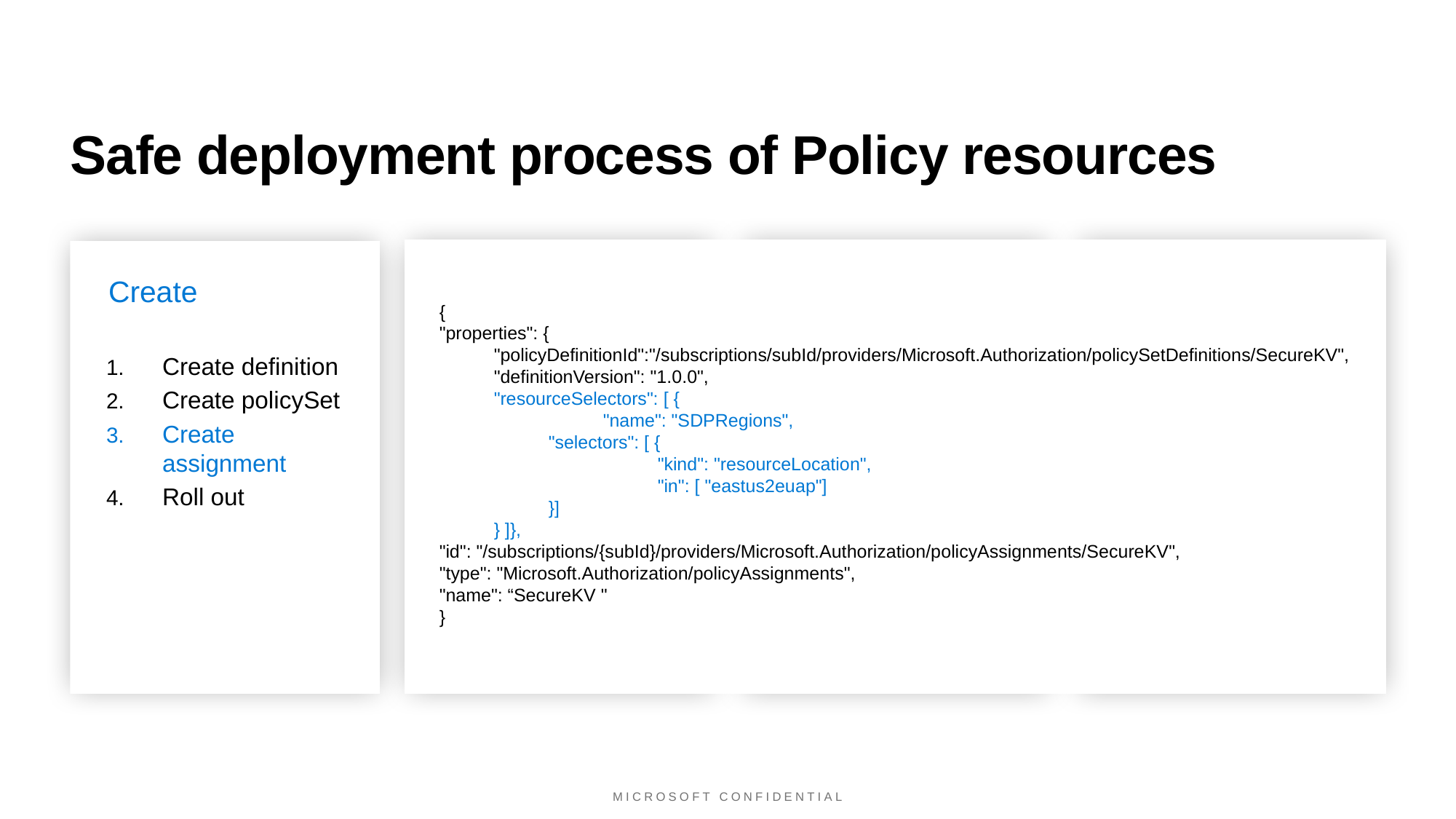

# Safe deployment process of Policy resources

{
"properties": {
"policyDefinitionId":"/subscriptions/subId/providers/Microsoft.Authorization/policySetDefinitions/SecureKV",
"definitionVersion": "1.0.0",
"resourceSelectors": [ {
	"name": "SDPRegions",
"selectors": [ {
	"kind": "resourceLocation",
	"in": [ "eastus2euap"]
}]
} ]},
"id": "/subscriptions/{subId}/providers/Microsoft.Authorization/policyAssignments/SecureKV",
"type": "Microsoft.Authorization/policyAssignments",
"name": “SecureKV "
}
Create
Update
Rollback
Deprecate
Maintain a push back process for any changes that might warrant a revert.
Create definition
Create policySet
Create assignment
Roll out
Allow for gradual rollout of changes to policy resources in existing environments.
Remove any policy resource or parameters that are no longer applicable.